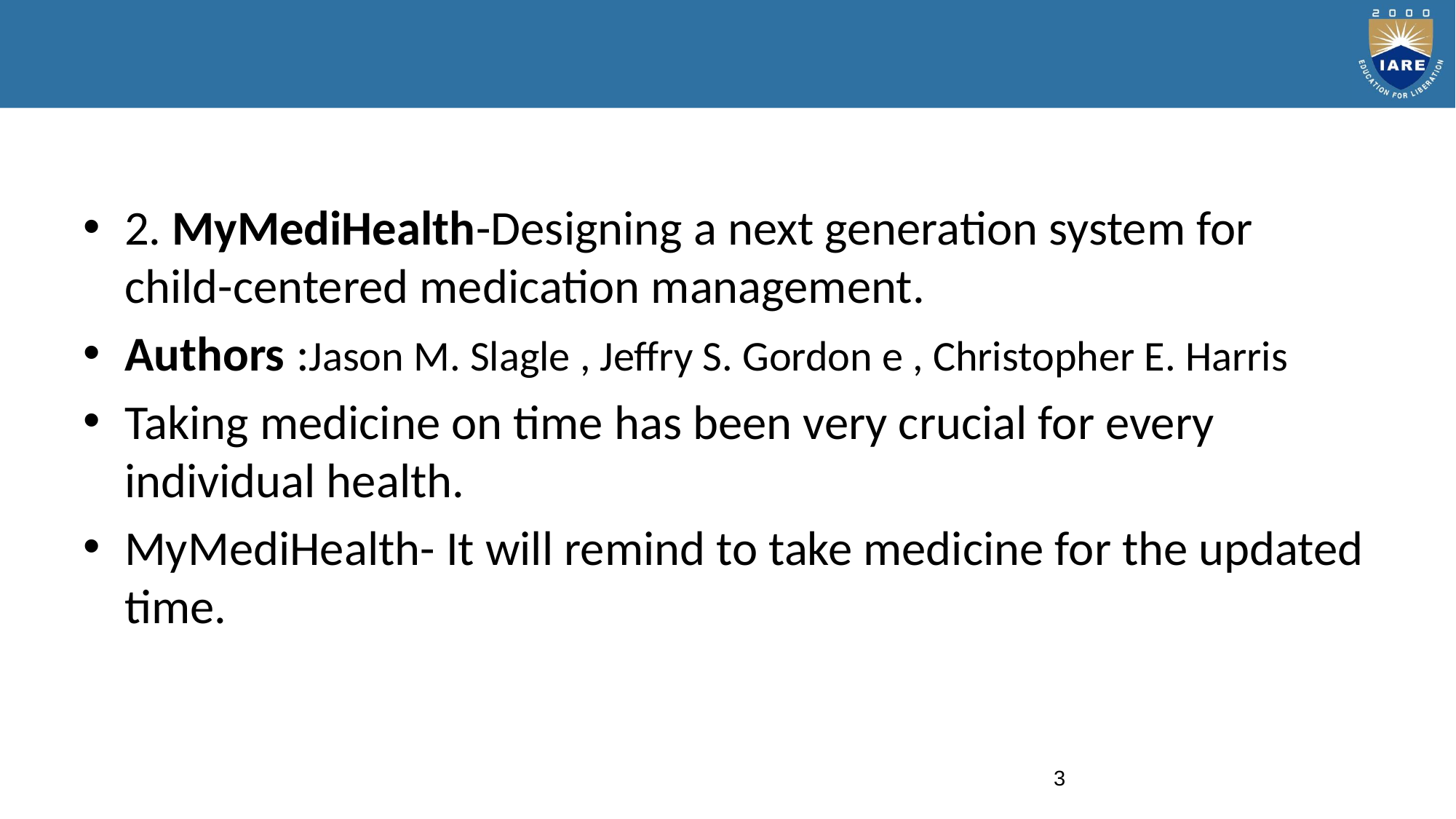

2. MyMediHealth-Designing a next generation system for child-centered medication management.
Authors :Jason M. Slagle , Jeffry S. Gordon e , Christopher E. Harris
Taking medicine on time has been very crucial for every individual health.
MyMediHealth- It will remind to take medicine for the updated time.
3